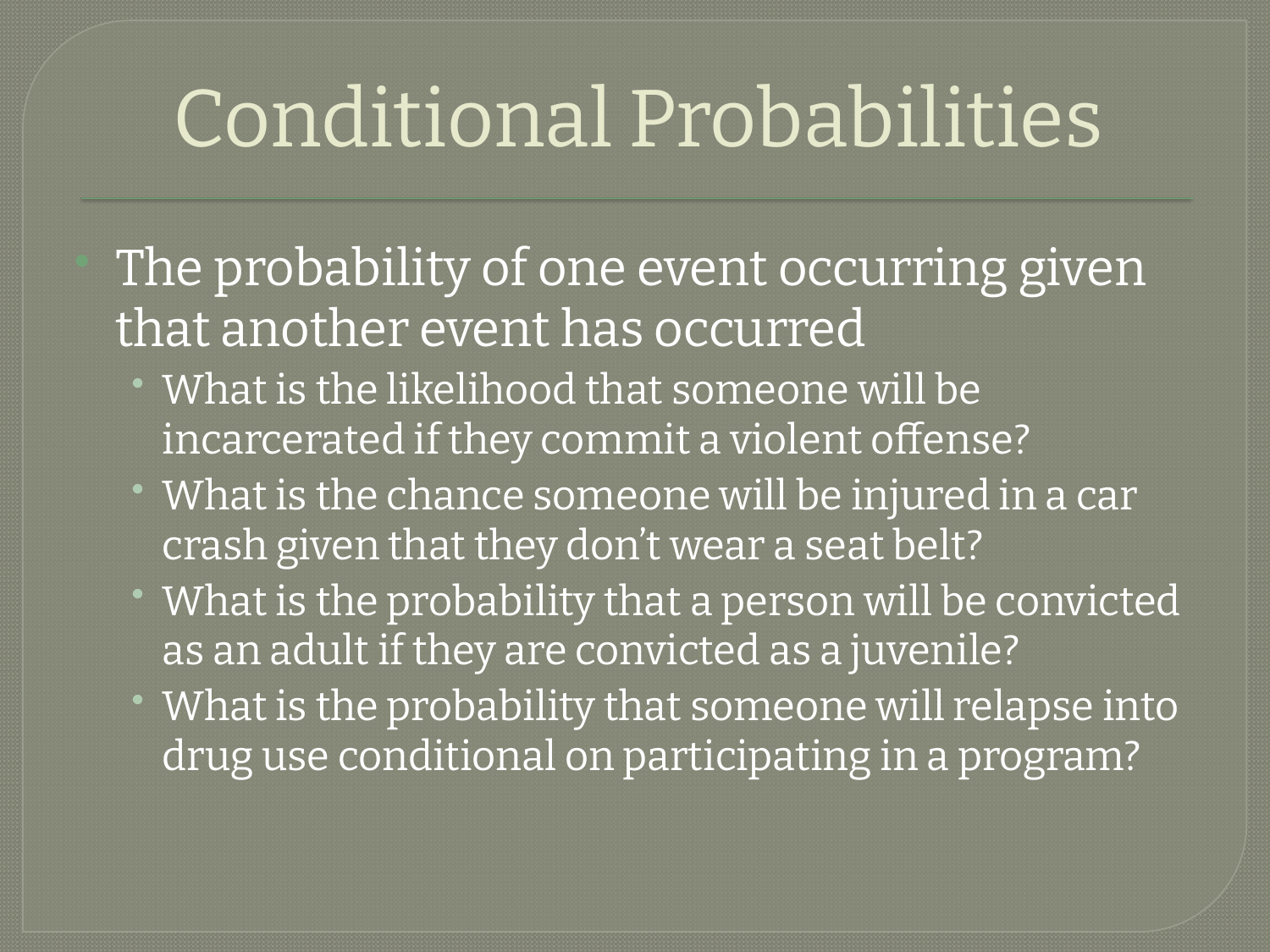

# Conditional Probabilities
The probability of one event occurring given that another event has occurred
What is the likelihood that someone will be incarcerated if they commit a violent offense?
What is the chance someone will be injured in a car crash given that they don’t wear a seat belt?
What is the probability that a person will be convicted as an adult if they are convicted as a juvenile?
What is the probability that someone will relapse into drug use conditional on participating in a program?